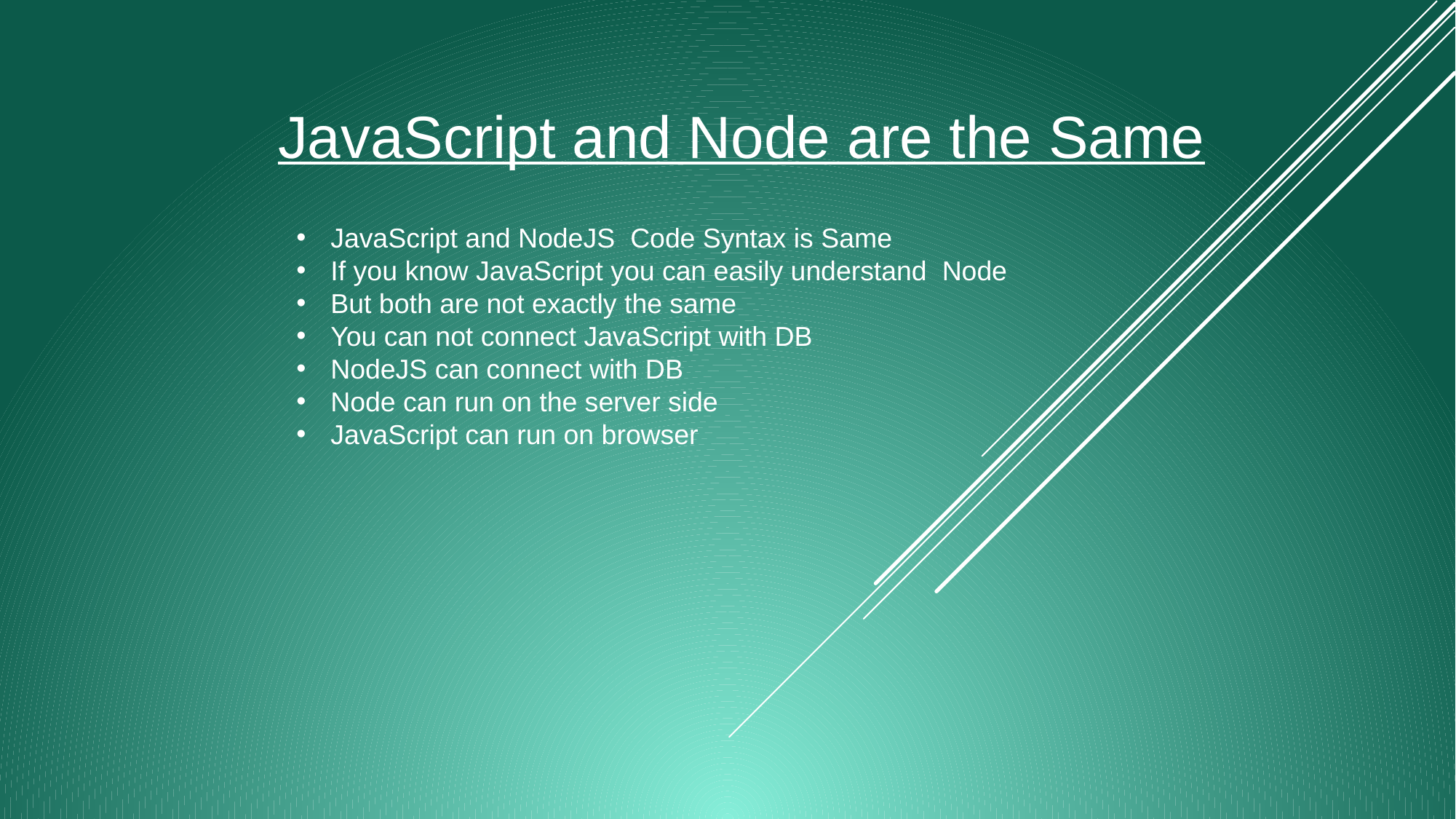

# JavaScript and Node are the Same
JavaScript and NodeJS  Code Syntax is Same
If you know JavaScript you can easily understand  Node
But both are not exactly the same
You can not connect JavaScript with DB
NodeJS can connect with DB
Node can run on the server side
JavaScript can run on browser